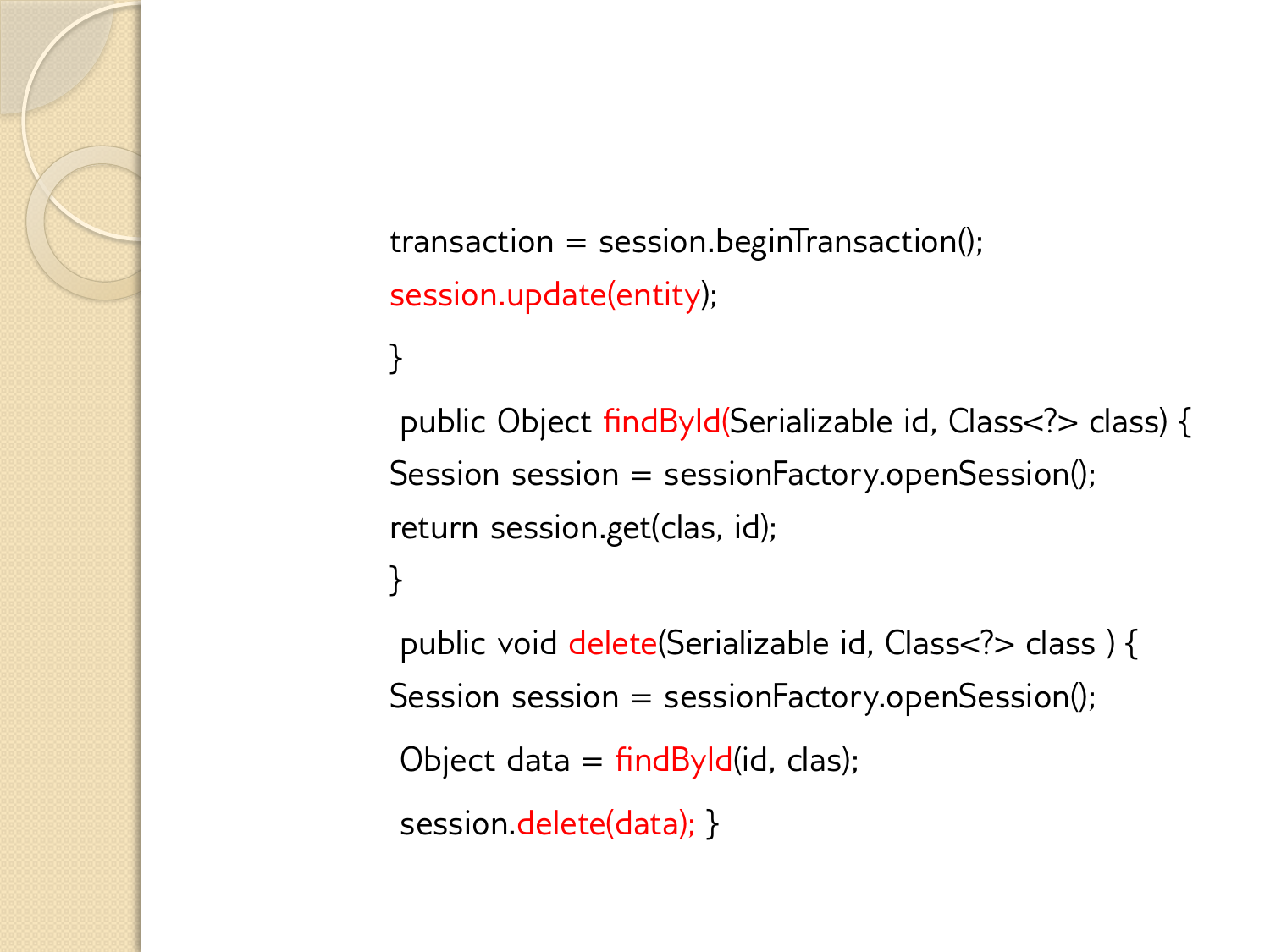

#
		transaction = session.beginTransaction();
	session.update(entity);
		}
		 public Object findById(Serializable id, Class<?> class) {
	Session session = sessionFactory.openSession();
	return session.get(clas, id);
	}
		 public void delete(Serializable id, Class<?> class ) {
	Session session = sessionFactory.openSession();
		 Object data = findById(id, clas);
		 session.delete(data); }